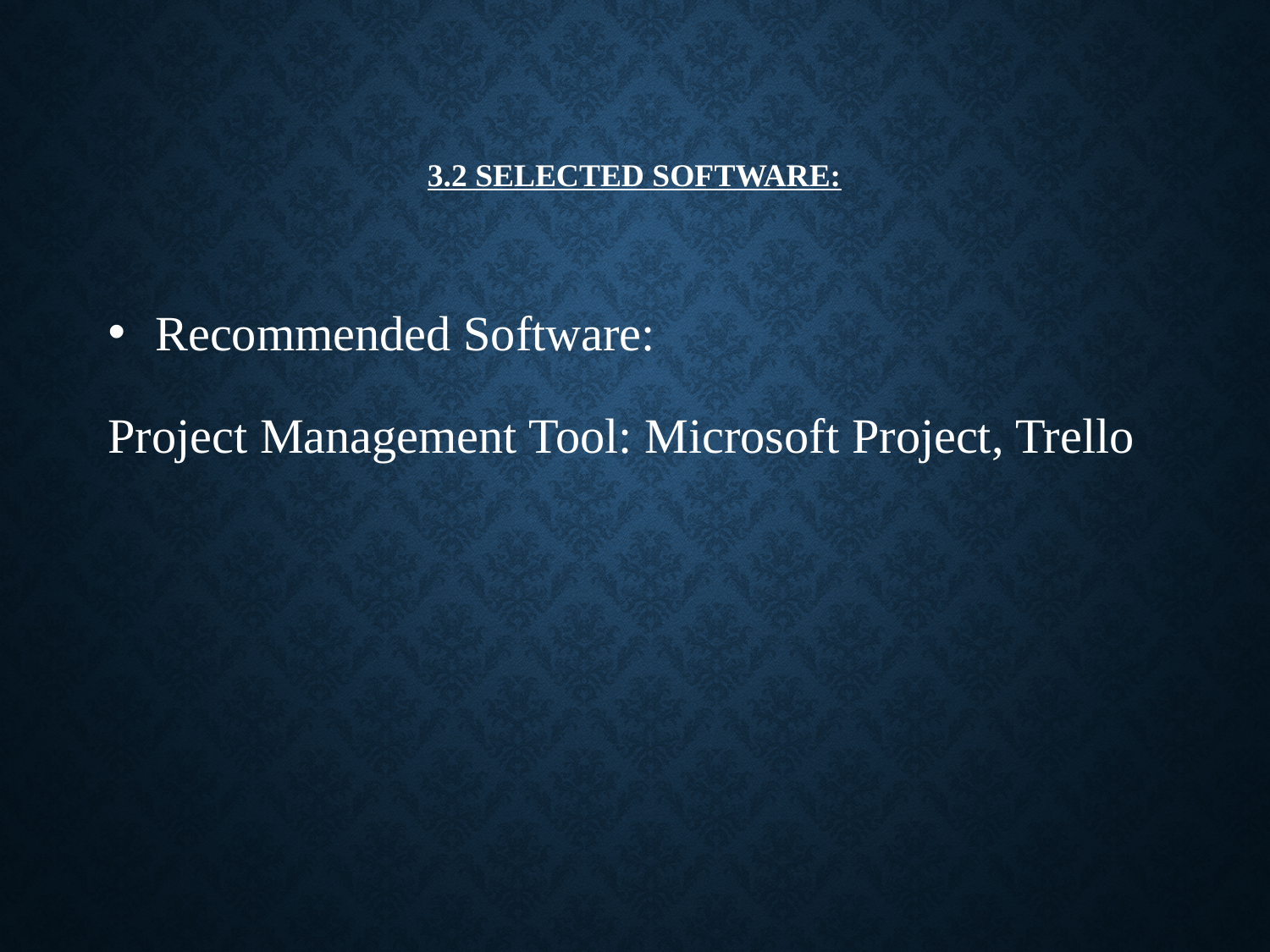

# 3.2 Selected Software:
Recommended Software:
Project Management Tool: Microsoft Project, Trello